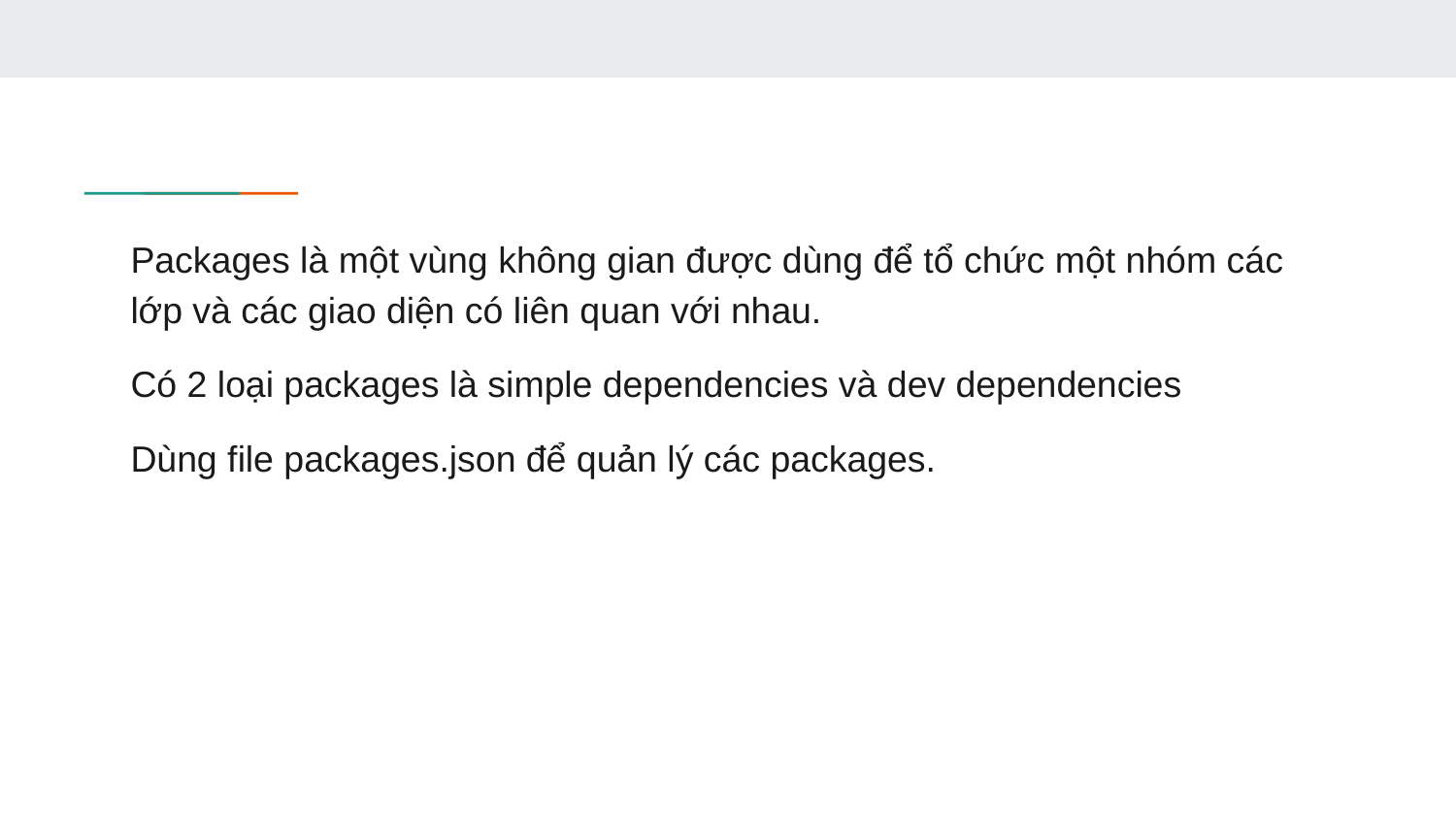

Packages là một vùng không gian được dùng để tổ chức một nhóm các lớp và các giao diện có liên quan với nhau.
Có 2 loại packages là simple dependencies và dev dependencies
Dùng file packages.json để quản lý các packages.